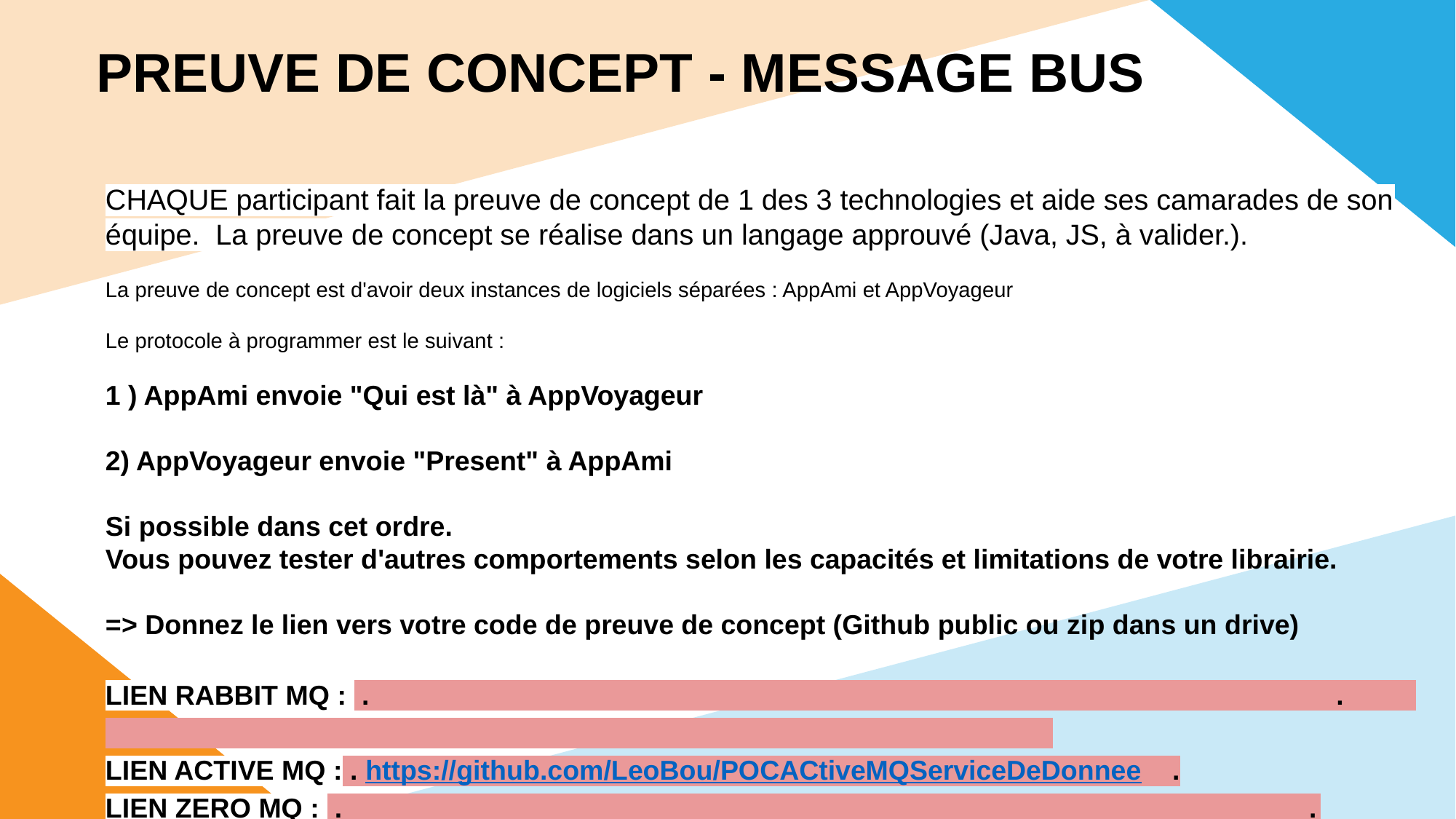

PREUVE DE CONCEPT - MESSAGE BUS
CHAQUE participant fait la preuve de concept de 1 des 3 technologies et aide ses camarades de son équipe.  La preuve de concept se réalise dans un langage approuvé (Java, JS, à valider.).

La preuve de concept est d'avoir deux instances de logiciels séparées : AppAmi et AppVoyageur

Le protocole à programmer est le suivant :

1 ) AppAmi envoie "Qui est là" à AppVoyageur

2) AppVoyageur envoie "Present" à AppAmi

Si possible dans cet ordre.
Vous pouvez tester d'autres comportements selon les capacités et limitations de votre librairie.

=> Donnez le lien vers votre code de preuve de concept (Github public ou zip dans un drive)

LIEN RABBIT MQ :  .                                                                                                                               .
LIEN ACTIVE MQ : . https://github.com/LeoBou/POCACtiveMQServiceDeDonnee    .
LIEN ZERO MQ :  .                                                                                                                               .